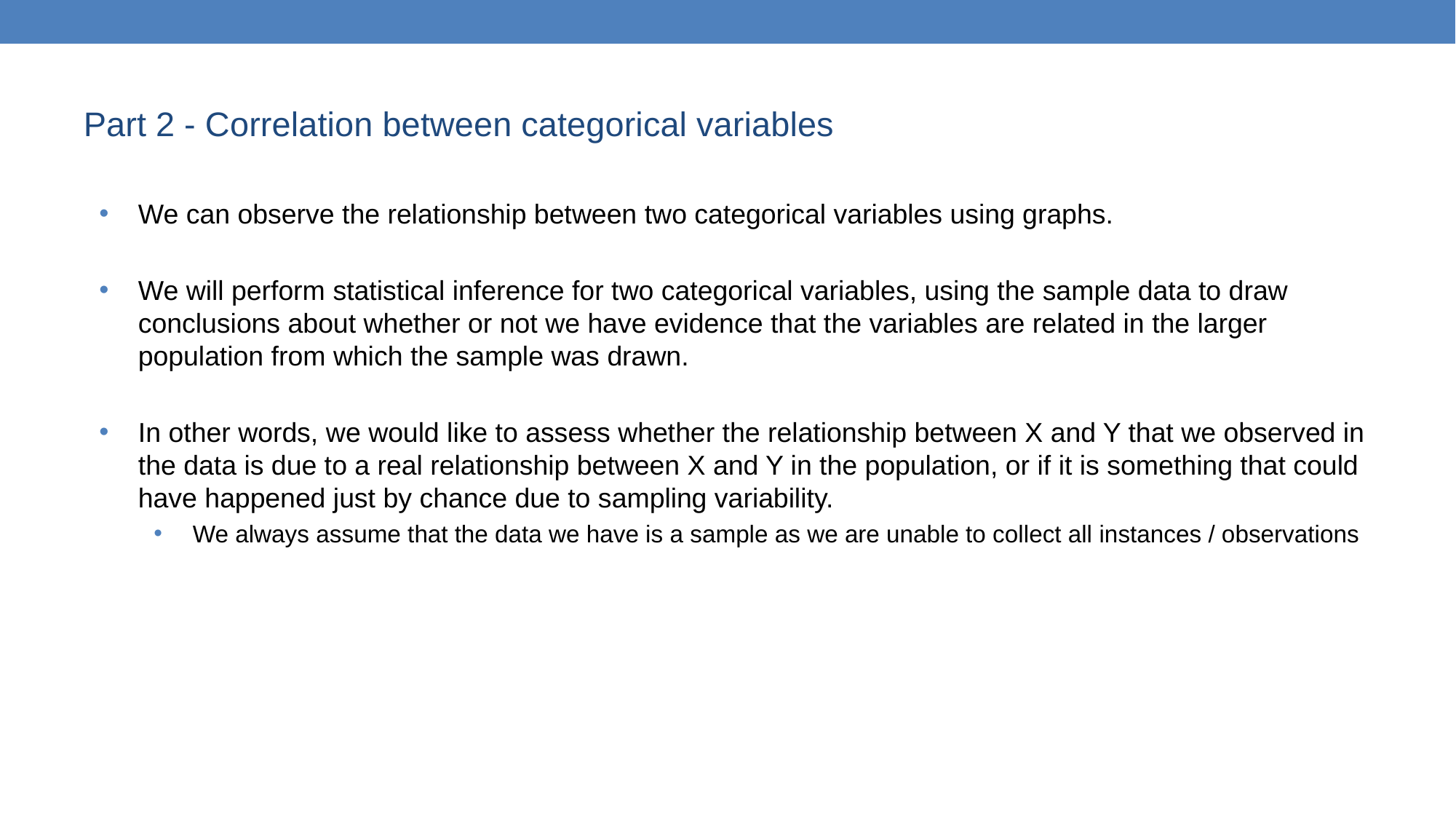

# Part 2 - Correlation between categorical variables
We can observe the relationship between two categorical variables using graphs.

We will perform statistical inference for two categorical variables, using the sample data to draw conclusions about whether or not we have evidence that the variables are related in the larger population from which the sample was drawn.

In other words, we would like to assess whether the relationship between X and Y that we observed in the data is due to a real relationship between X and Y in the population, or if it is something that could have happened just by chance due to sampling variability.
We always assume that the data we have is a sample as we are unable to collect all instances / observations